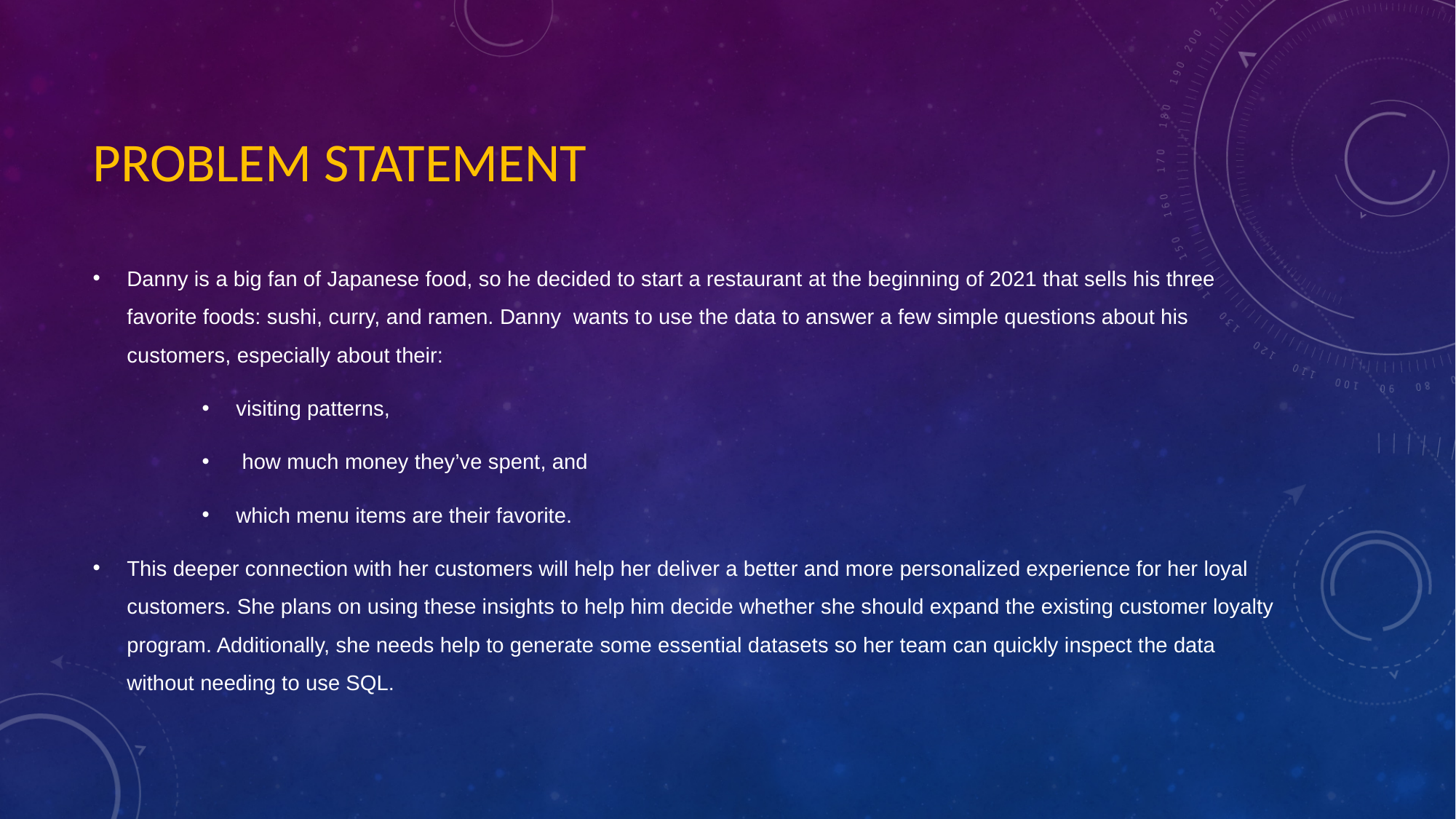

# Problem Statement
Danny is a big fan of Japanese food, so he decided to start a restaurant at the beginning of 2021 that sells his three favorite foods: sushi, curry, and ramen. Danny  wants to use the data to answer a few simple questions about his customers, especially about their:
visiting patterns,
 how much money they’ve spent, and
which menu items are their favorite.
This deeper connection with her customers will help her deliver a better and more personalized experience for her loyal customers. She plans on using these insights to help him decide whether she should expand the existing customer loyalty program. Additionally, she needs help to generate some essential datasets so her team can quickly inspect the data without needing to use SQL.